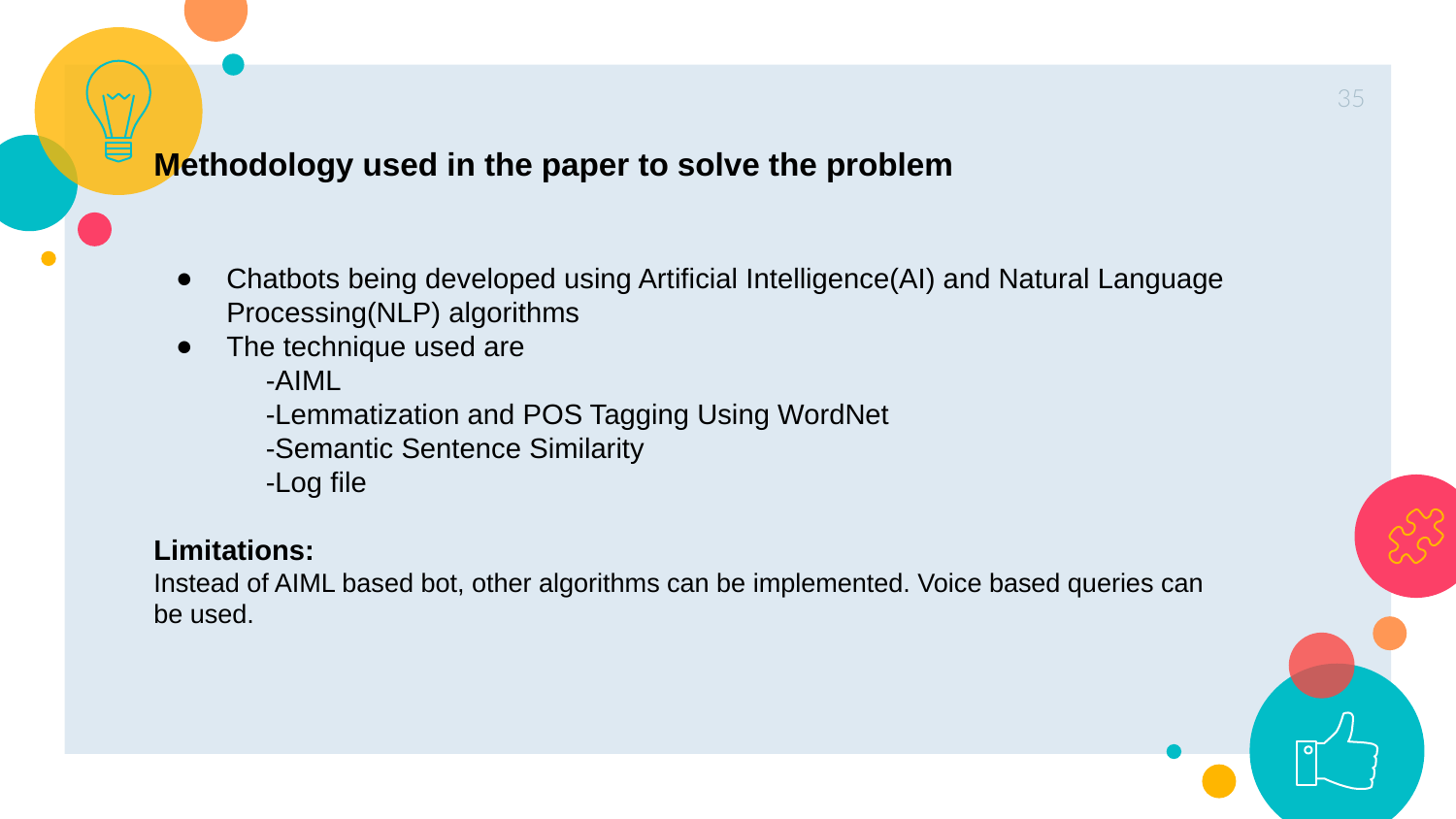

35
Methodology used in the paper to solve the problem
Chatbots being developed using Artificial Intelligence(AI) and Natural Language Processing(NLP) algorithms
The technique used are
              -AIML
              -Lemmatization and POS Tagging Using WordNet
              -Semantic Sentence Similarity
              -Log file

Limitations:
Instead of AIML based bot, other algorithms can be implemented. Voice based queries can be used.